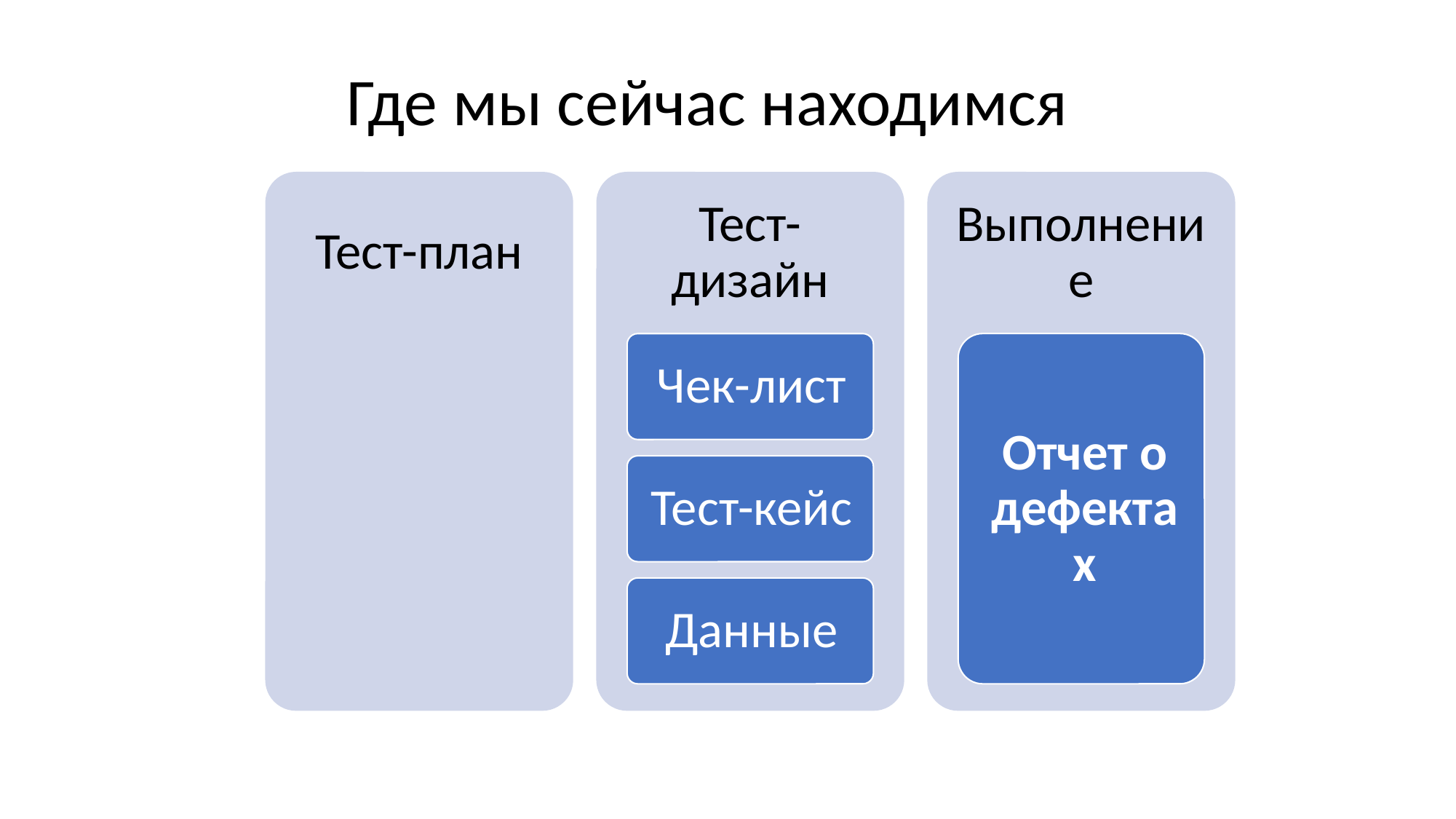

# Где мы сейчас находимся
Тест-план
Тест-дизайн
Чек-лист
Тест-кейс
Данные
Выполнение
Отчет о дефектах